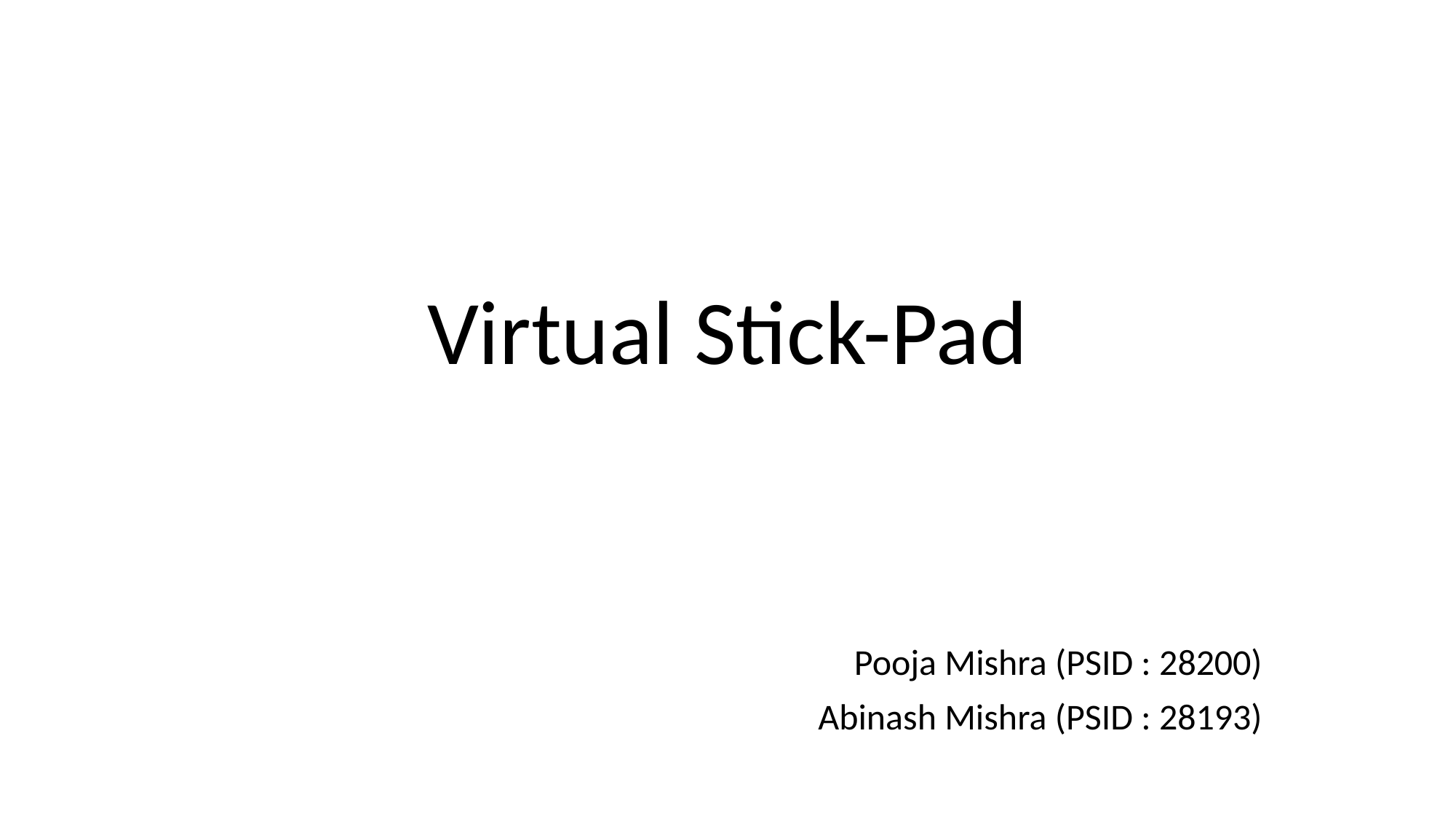

# Virtual Stick-Pad
Pooja Mishra (PSID : 28200)
Abinash Mishra (PSID : 28193)